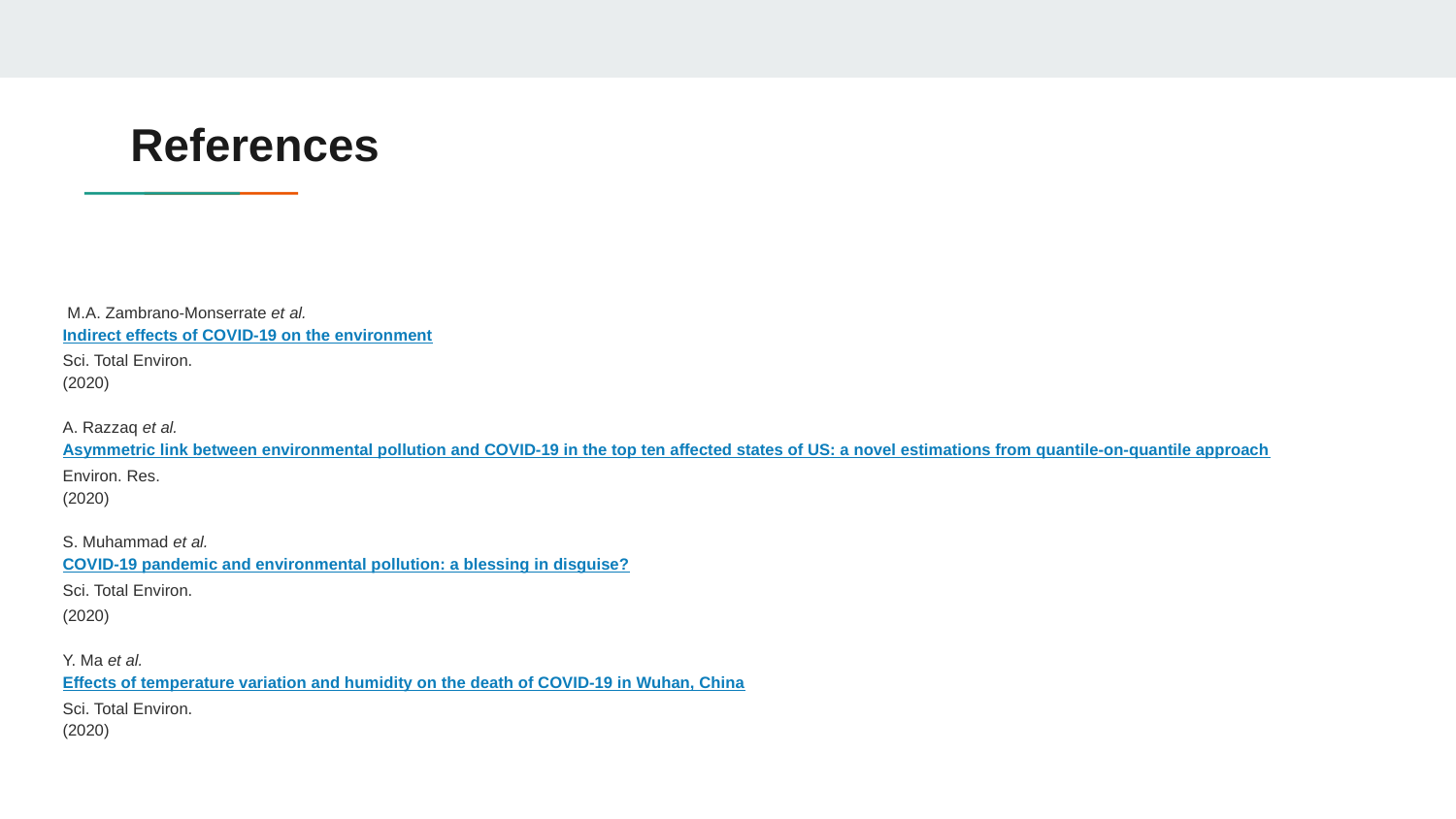

# References
 M.A. Zambrano-Monserrate et al.
Indirect effects of COVID-19 on the environment
Sci. Total Environ.
(2020)

A. Razzaq et al.
Asymmetric link between environmental pollution and COVID-19 in the top ten affected states of US: a novel estimations from quantile-on-quantile approach
Environ. Res.
(2020)

S. Muhammad et al.
COVID-19 pandemic and environmental pollution: a blessing in disguise?
Sci. Total Environ.
(2020)

Y. Ma et al.
Effects of temperature variation and humidity on the death of COVID-19 in Wuhan, China
Sci. Total Environ.
(2020)